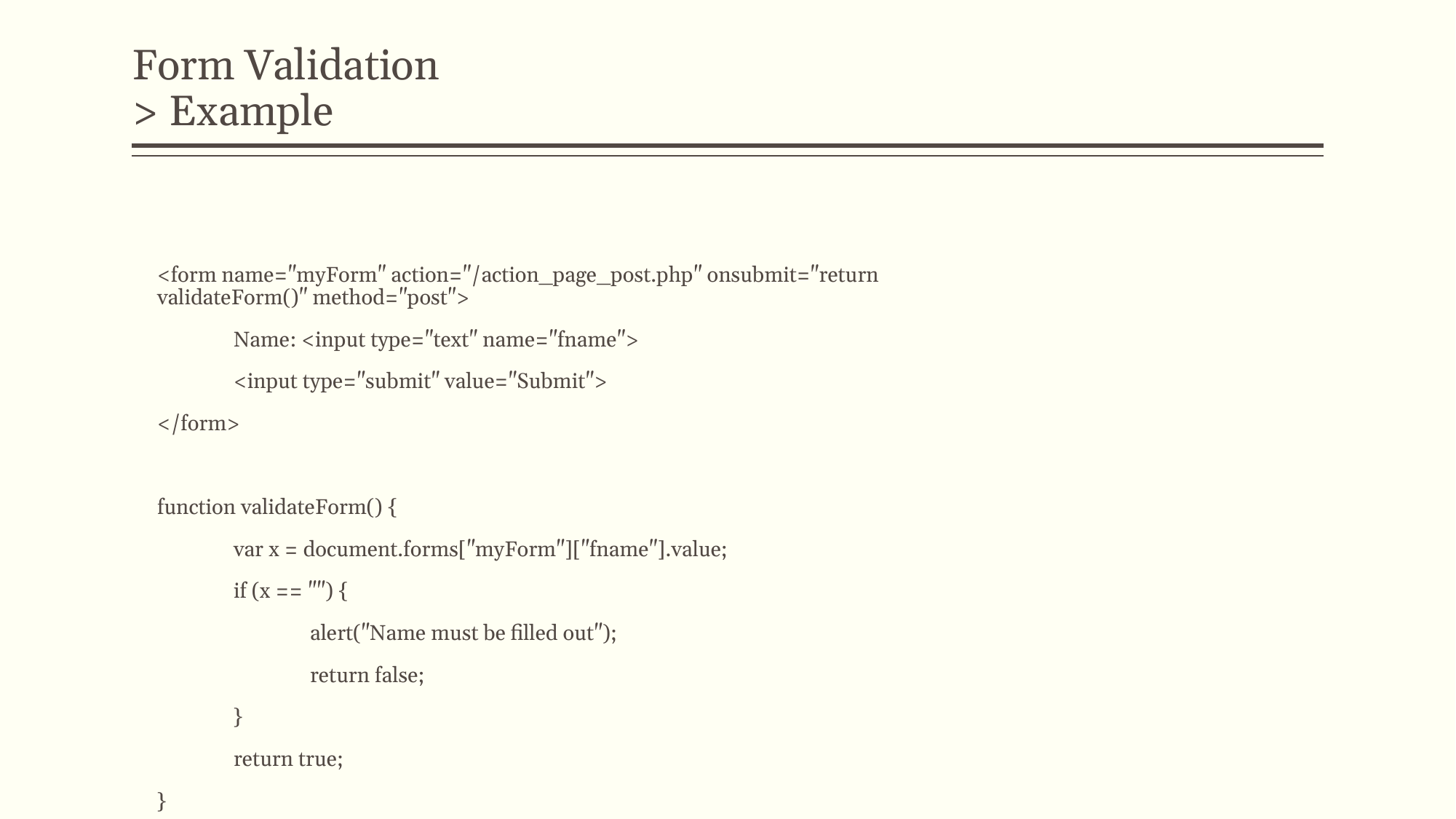

# Form Validation > Example
	<form name="myForm" action="/action_page_post.php" onsubmit="return 				validateForm()" method="post">
		Name: <input type="text" name="fname">
		<input type="submit" value="Submit">
	</form>

	function validateForm() {
		var x = document.forms["myForm"]["fname"].value;
		if (x == "") {
			alert("Name must be filled out");
			return false;
		}
		return true;
	}